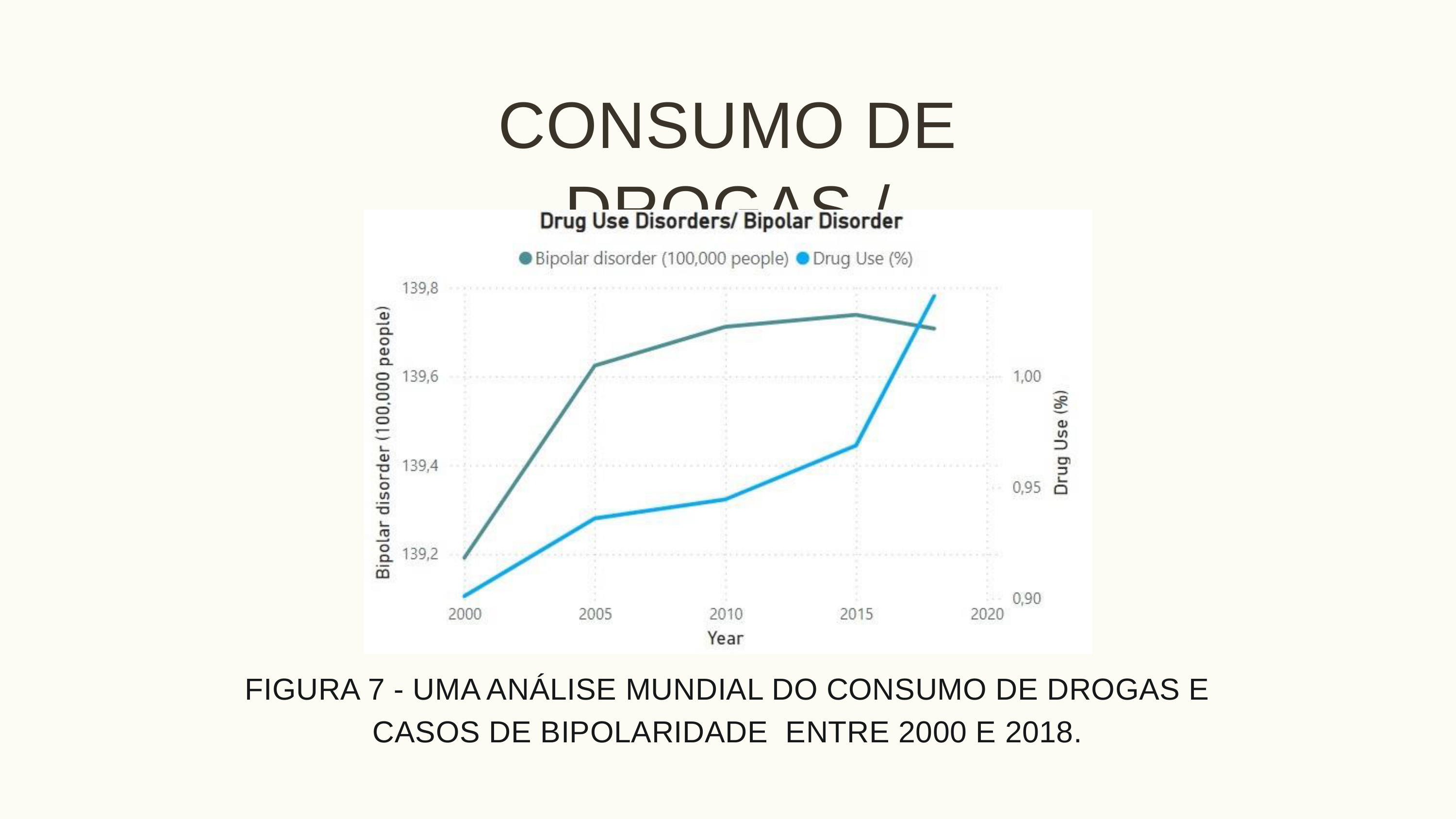

CONSUMO DE DROGAS / BIPOLARIDADE

FIGURA 7 - UMA ANÁLISE MUNDIAL DO CONSUMO DE DROGAS E CASOS DE BIPOLARIDADE  ENTRE 2000 E 2018.